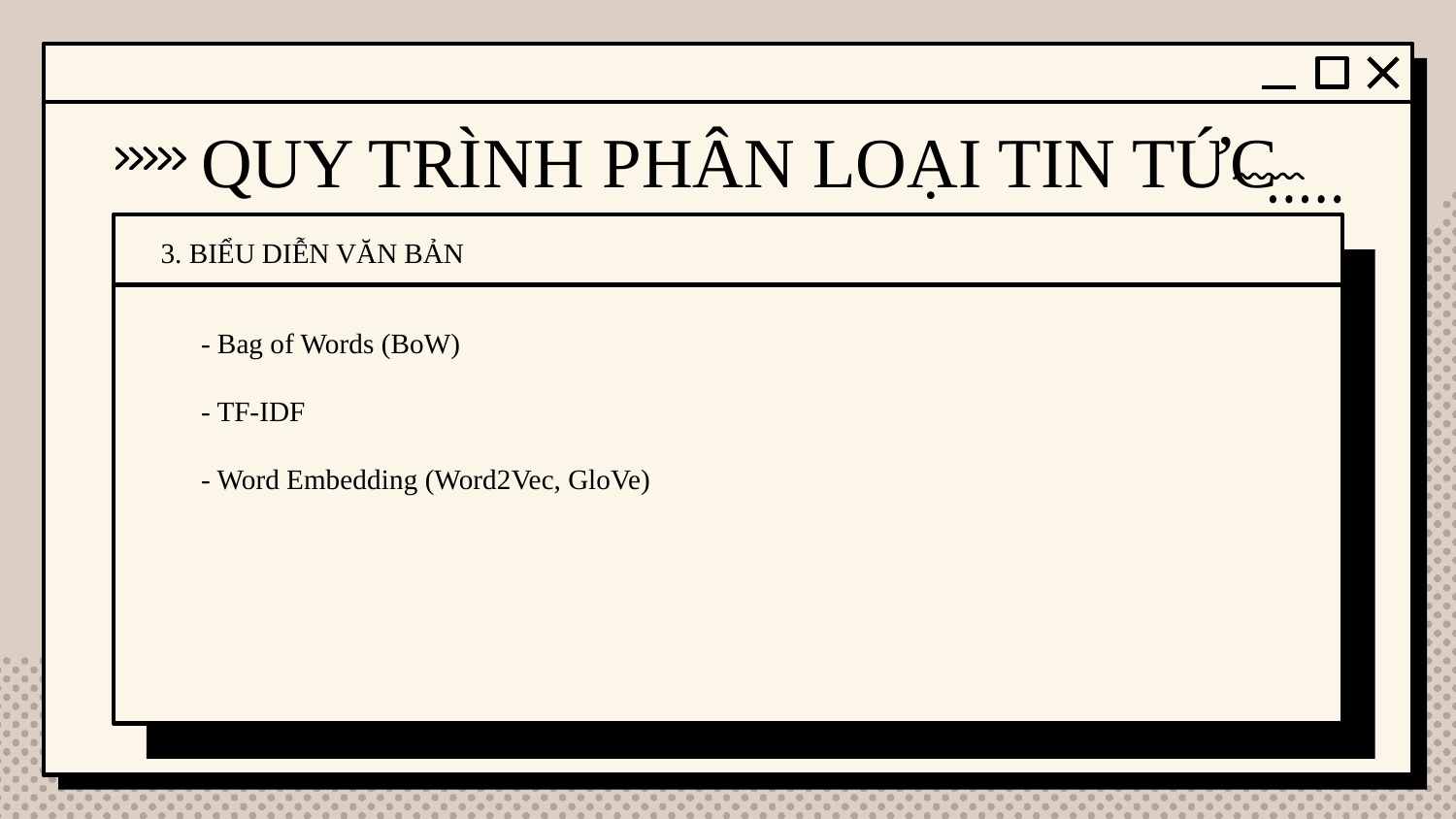

QUY TRÌNH PHÂN LOẠI TIN TỨC

3. BIỂU DIỄN VĂN BẢN

- Bag of Words (BoW)

- TF-IDF

- Word Embedding (Word2Vec, GloVe)